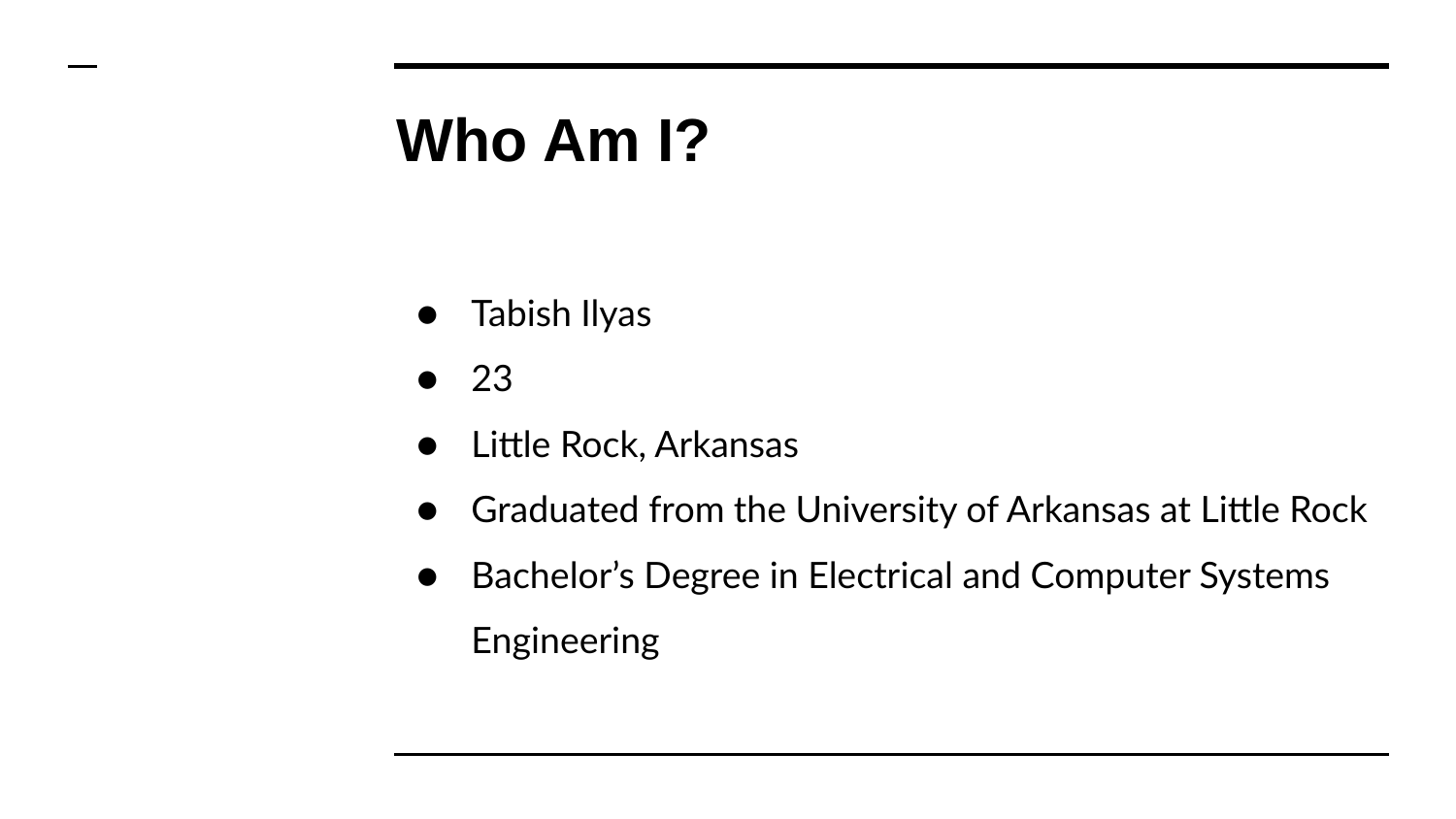

# Who Am I?
Tabish Ilyas
23
Little Rock, Arkansas
Graduated from the University of Arkansas at Little Rock
Bachelor’s Degree in Electrical and Computer Systems Engineering